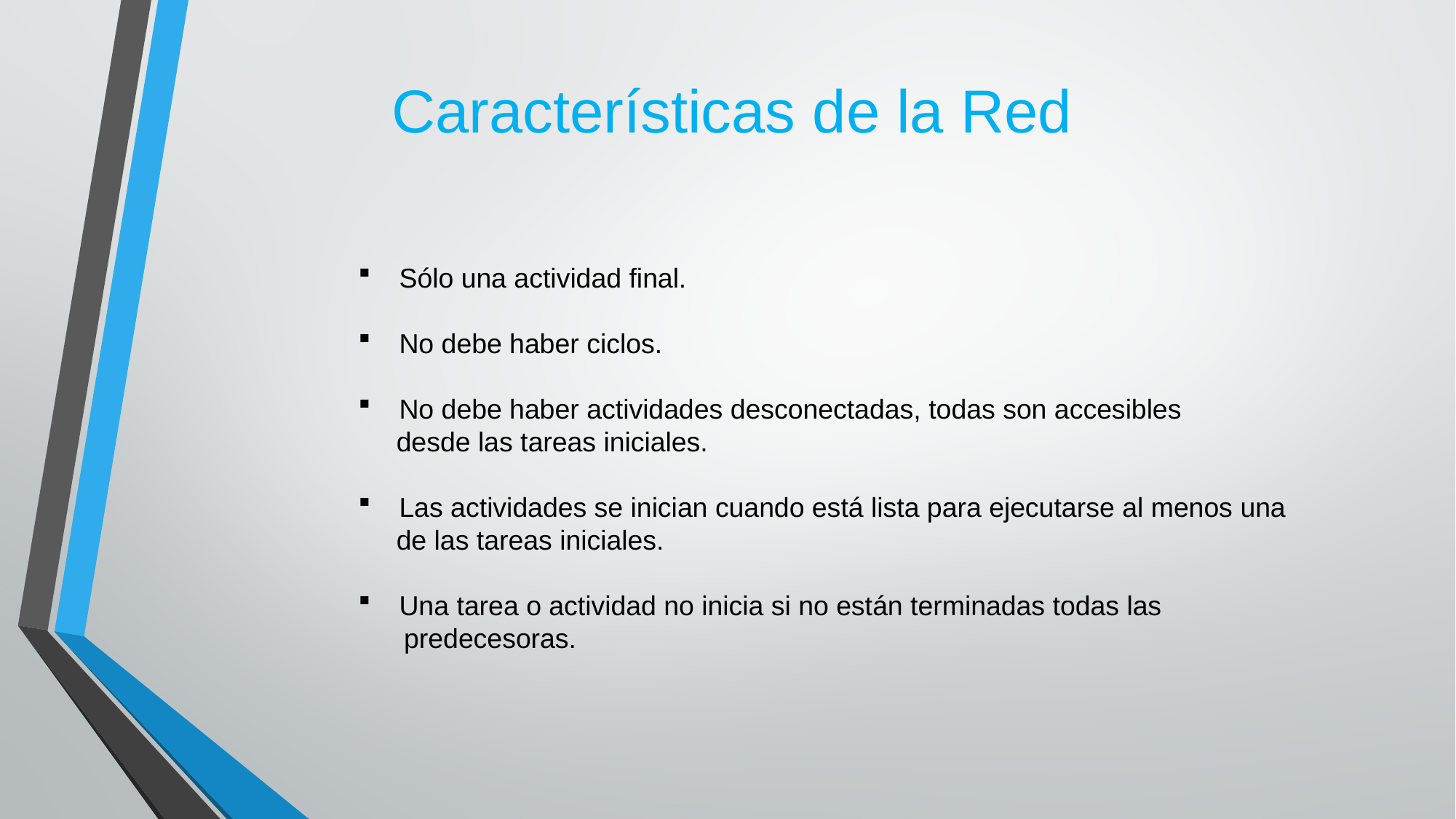

# Características de la Red
Sólo una actividad final.

No debe haber ciclos.

No debe haber actividades desconectadas, todas son accesibles
     desde las tareas iniciales.

Las actividades se inician cuando está lista para ejecutarse al menos una
     de las tareas iniciales.

Una tarea o actividad no inicia si no están terminadas todas las
      predecesoras.